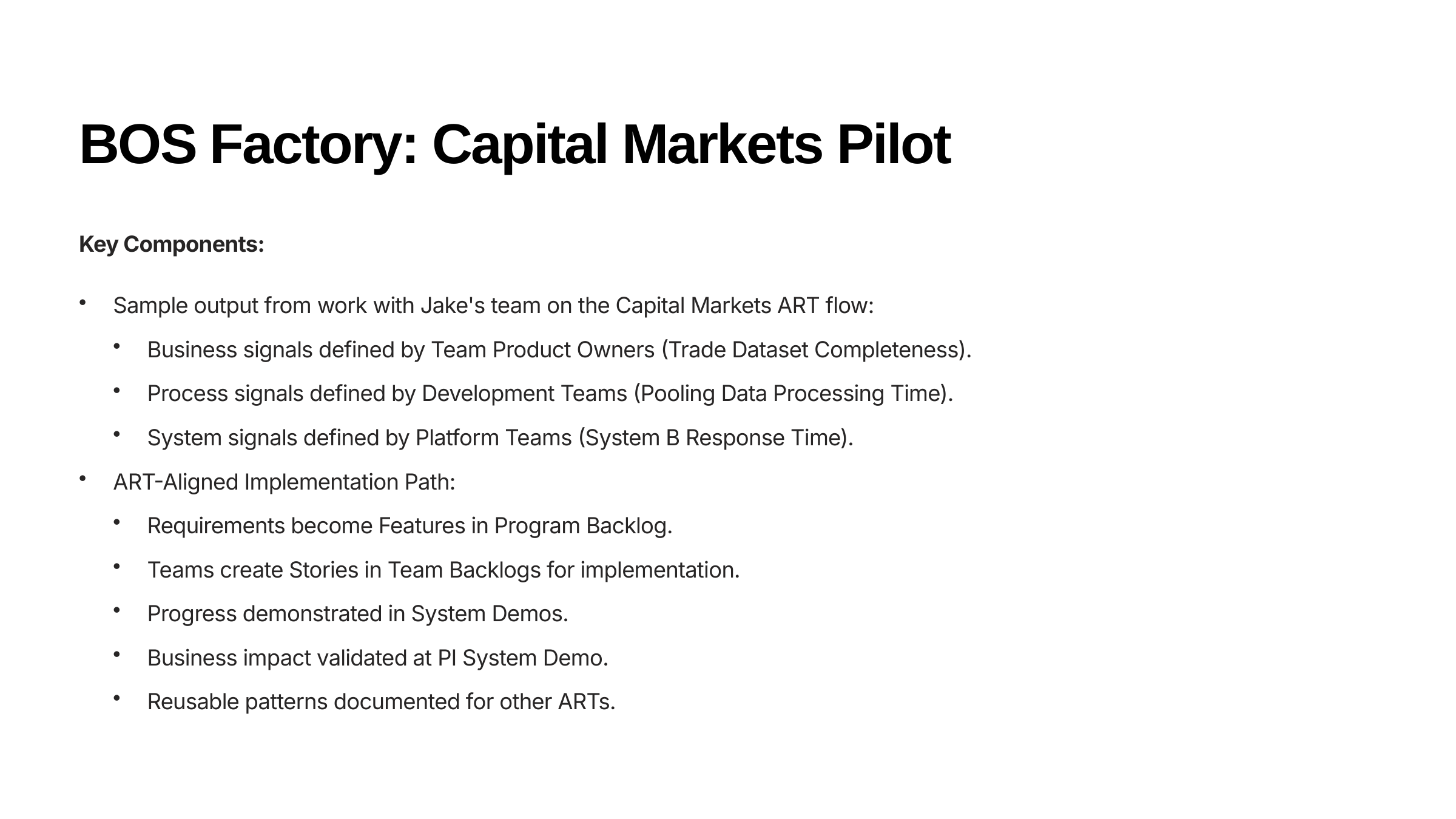

BOS Factory: Capital Markets Pilot
Key Components:
Sample output from work with Jake's team on the Capital Markets ART flow:
Business signals defined by Team Product Owners (Trade Dataset Completeness).
Process signals defined by Development Teams (Pooling Data Processing Time).
System signals defined by Platform Teams (System B Response Time).
ART-Aligned Implementation Path:
Requirements become Features in Program Backlog.
Teams create Stories in Team Backlogs for implementation.
Progress demonstrated in System Demos.
Business impact validated at PI System Demo.
Reusable patterns documented for other ARTs.